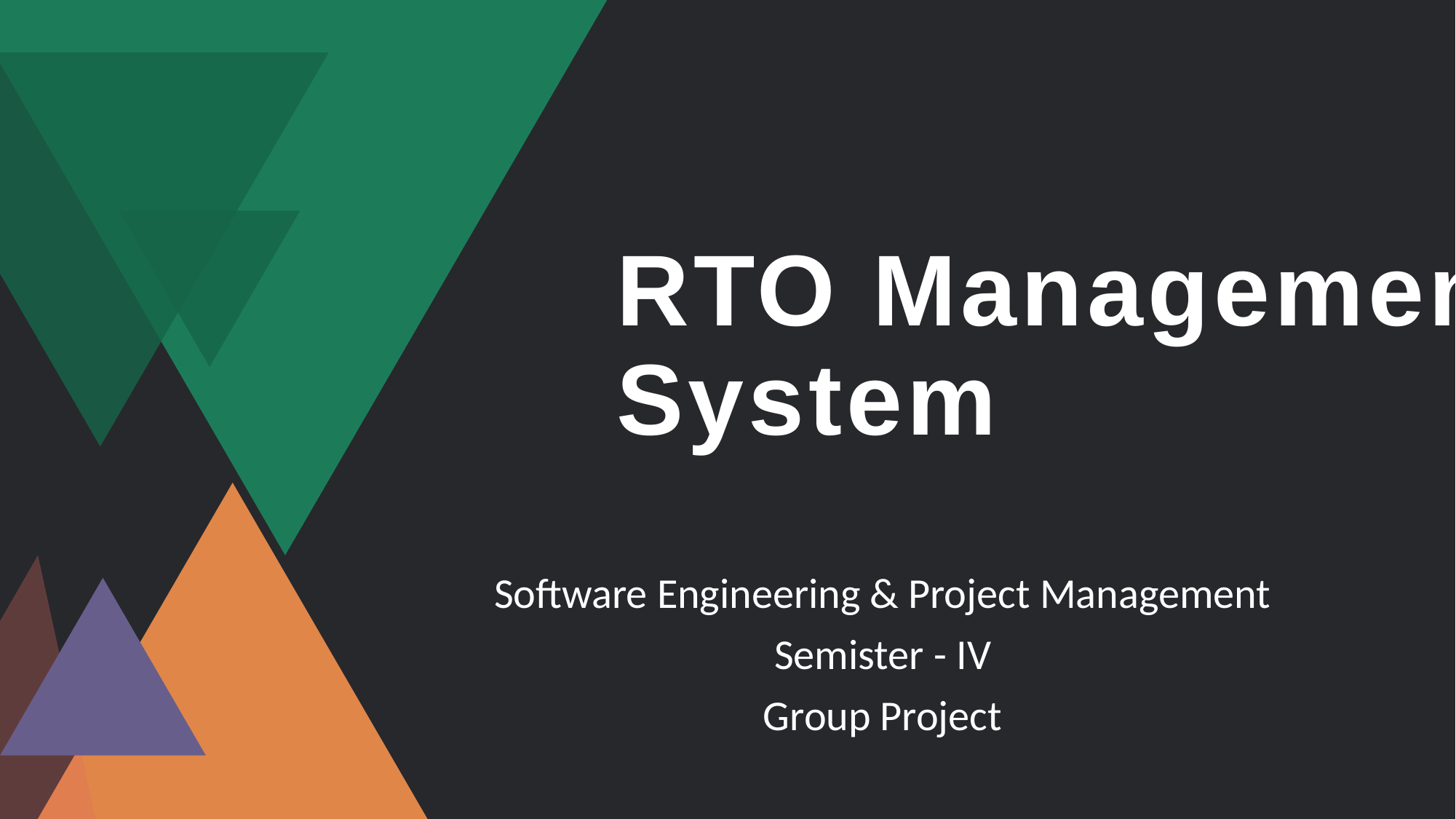

# RTO Management System
Software Engineering & Project Management
Semister - IV
Group Project